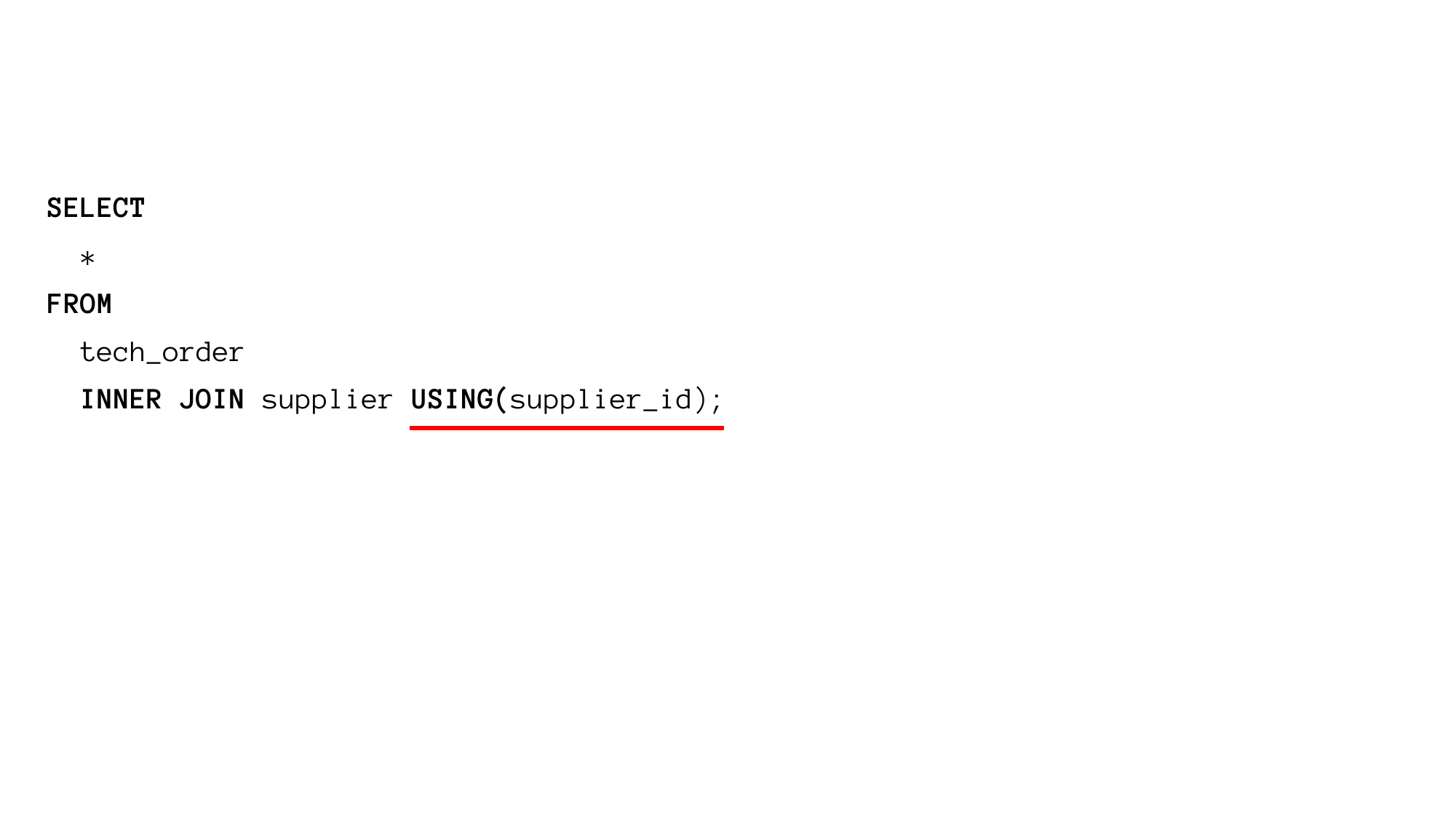

SELECT
  *
FROM
  tech_order
  INNER JOIN supplier USING(supplier_id);